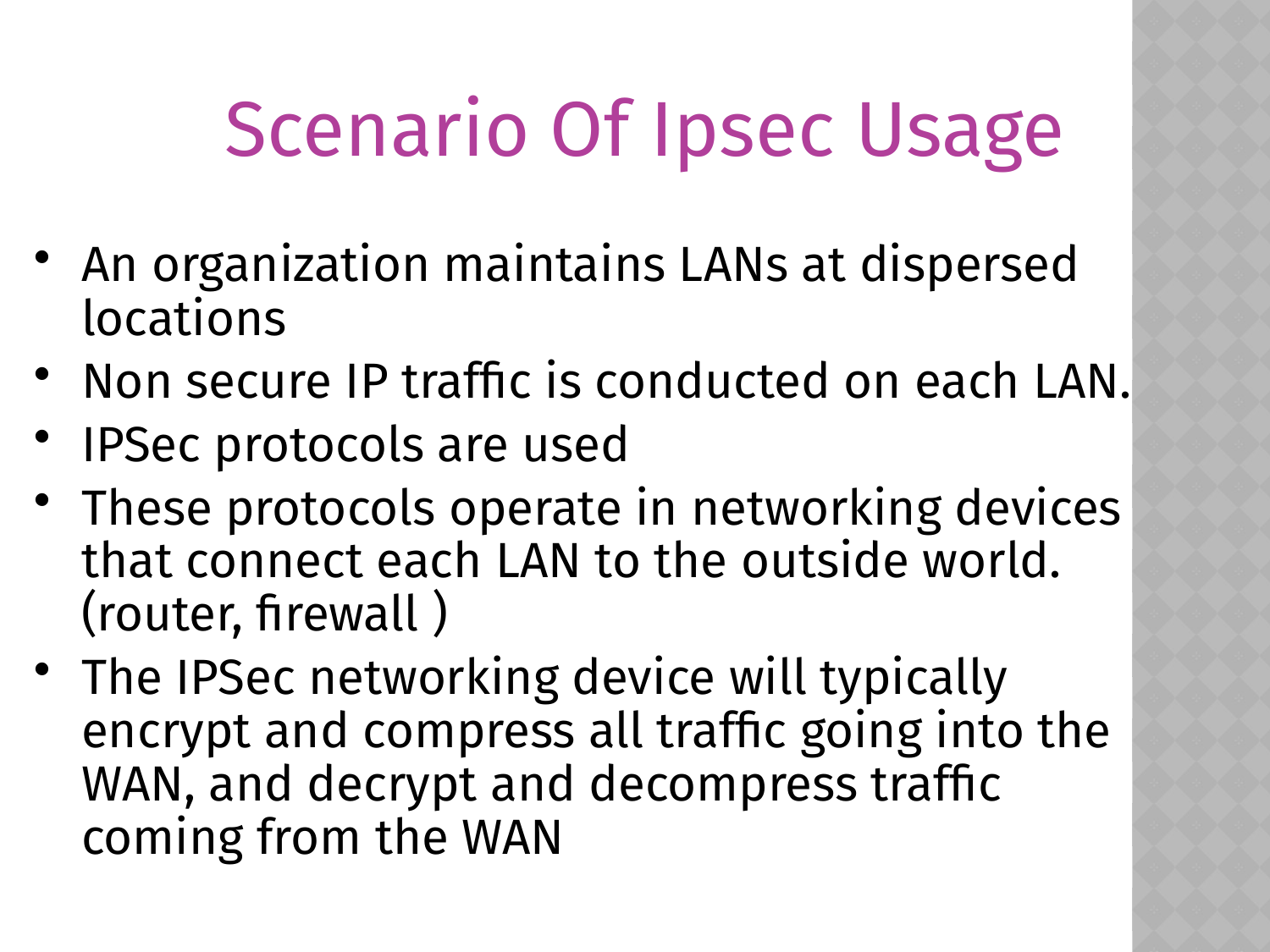

Scenario Of Ipsec Usage
An organization maintains LANs at dispersed locations
Non secure IP traffic is conducted on each LAN.
IPSec protocols are used
These protocols operate in networking devices that connect each LAN to the outside world. (router, firewall )
The IPSec networking device will typically encrypt and compress all traffic going into the WAN, and decrypt and decompress traffic coming from the WAN